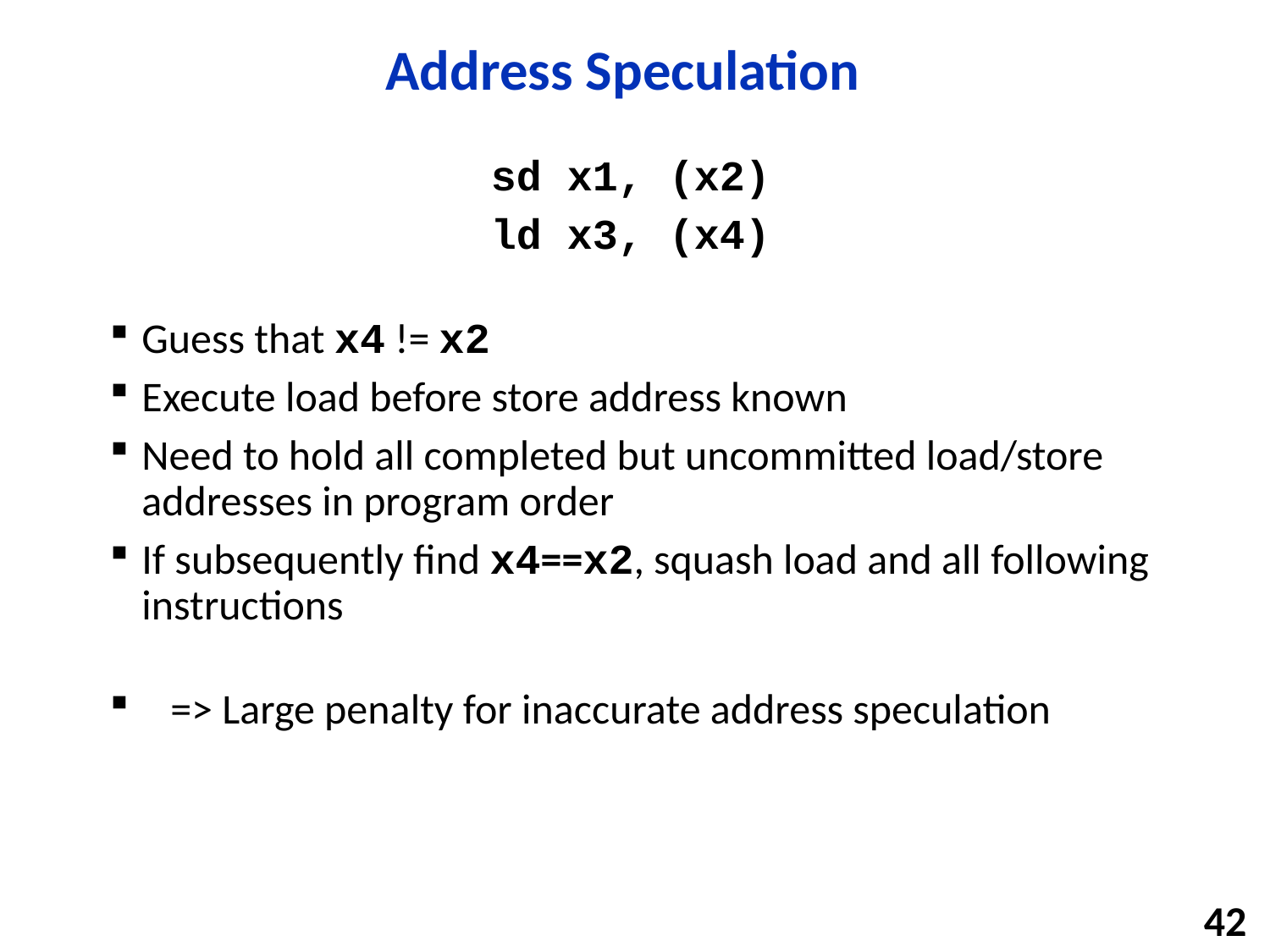

# Address Speculation
sd x1, (x2)
 ld x3, (x4)
Guess that x4 != x2
Execute load before store address known
Need to hold all completed but uncommitted load/store addresses in program order
If subsequently find x4==x2, squash load and all following instructions
   => Large penalty for inaccurate address speculation
42